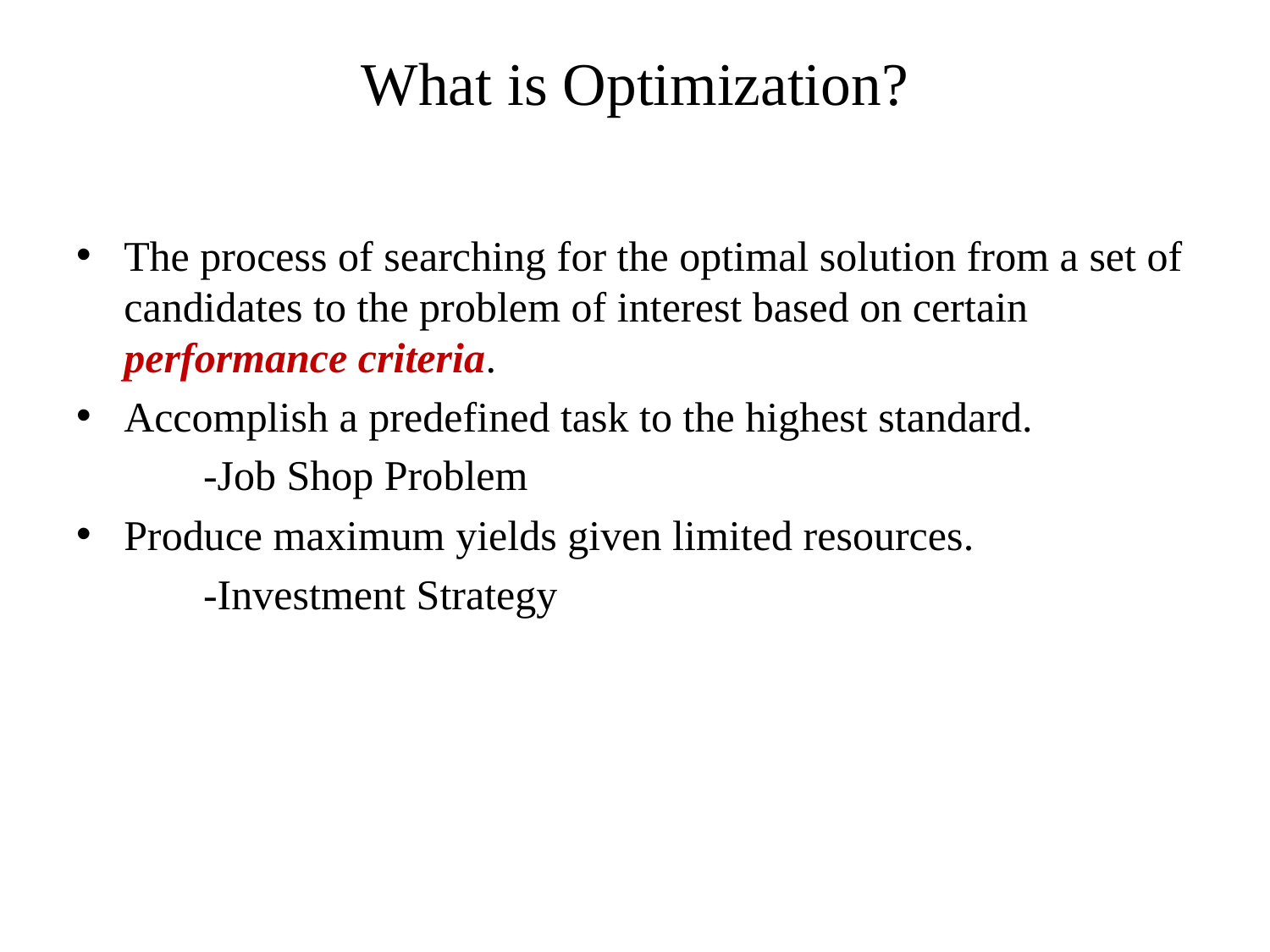

# What is Optimization?
The process of searching for the optimal solution from a set of candidates to the problem of interest based on certain performance criteria.
Accomplish a predefined task to the highest standard.
            -Job Shop Problem
Produce maximum yields given limited resources.
            -Investment Strategy